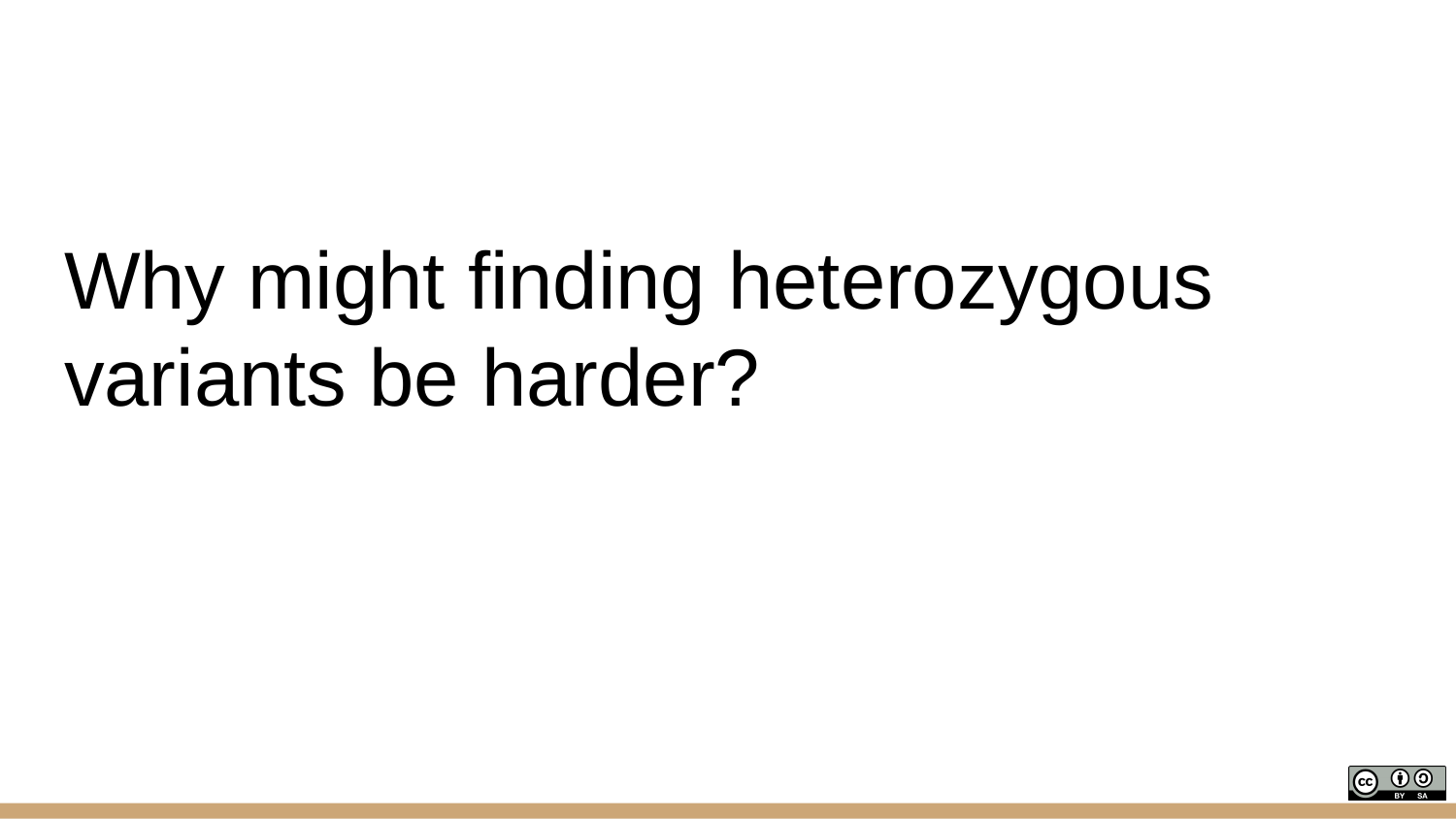

# Why might finding heterozygous variants be harder?